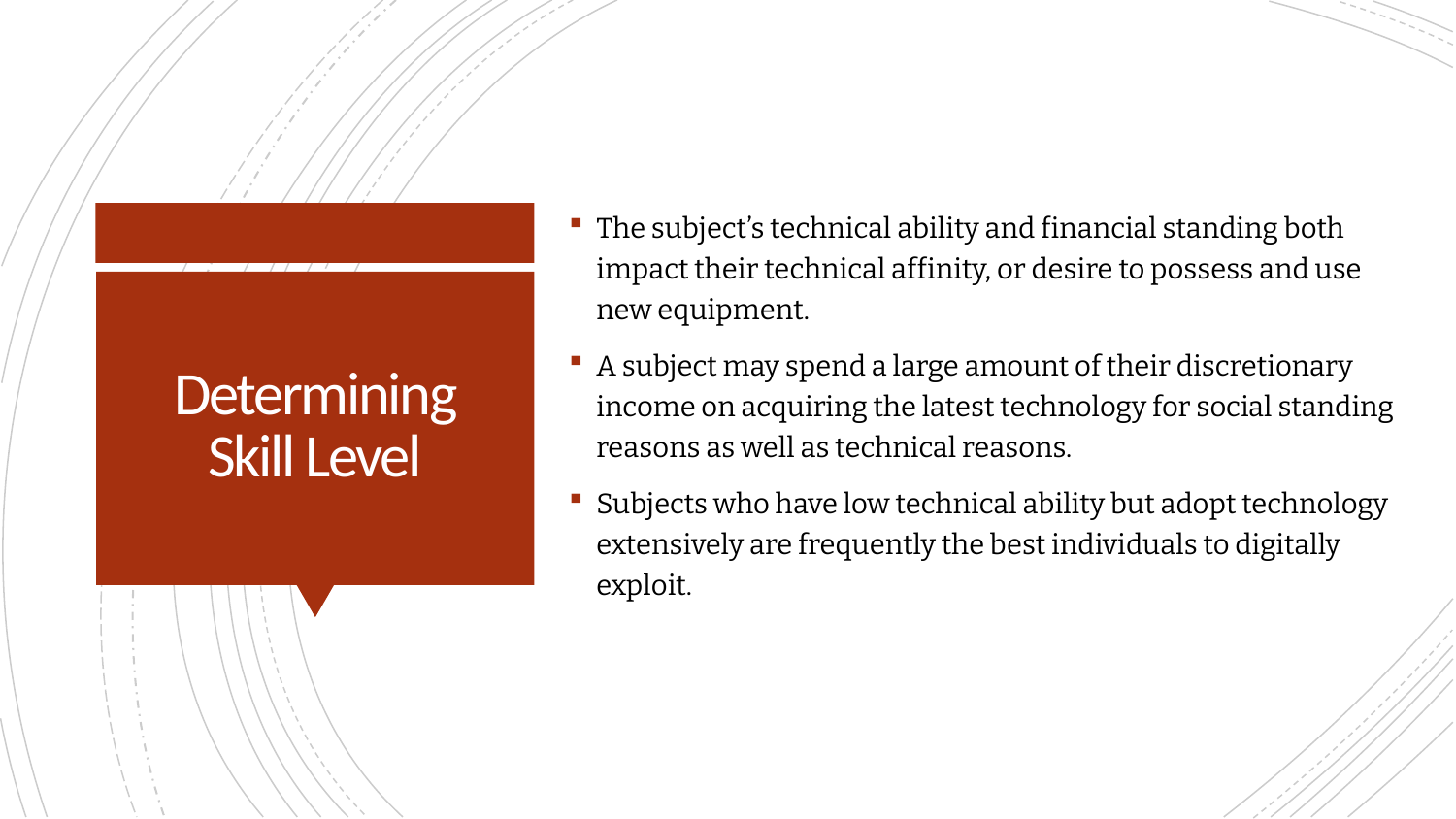

The subject’s technical ability and financial standing both impact their technical affinity, or desire to possess and use new equipment.
A subject may spend a large amount of their discretionary income on acquiring the latest technology for social standing reasons as well as technical reasons.
Subjects who have low technical ability but adopt technology extensively are frequently the best individuals to digitally exploit.
# Determining Skill Level